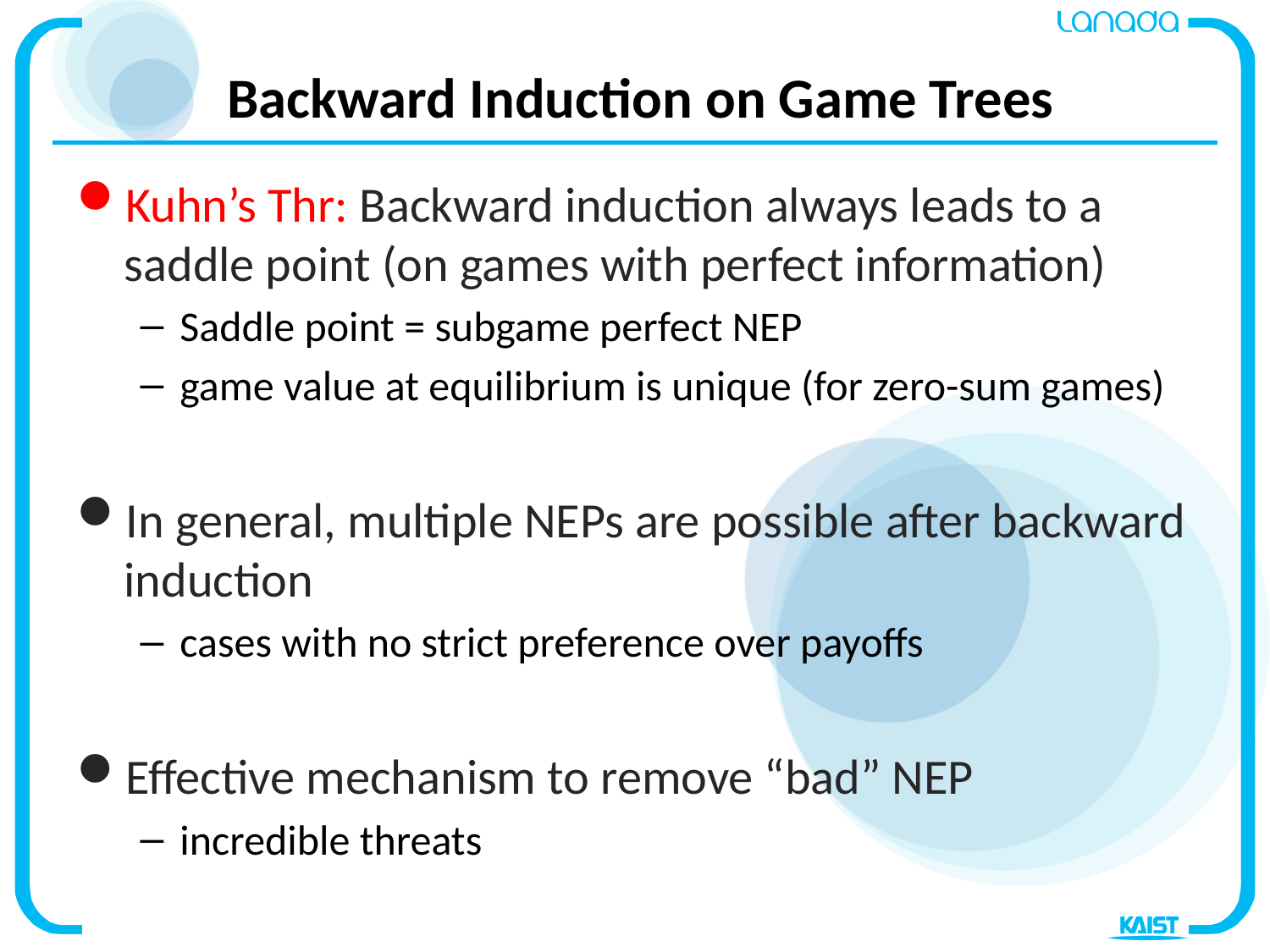

# Backward Induction on Game Trees
Kuhn’s Thr: Backward induction always leads to a saddle point (on games with perfect information)
Saddle point = subgame perfect NEP
game value at equilibrium is unique (for zero-sum games)

In general, multiple NEPs are possible after backward induction
cases with no strict preference over payoffs

Effective mechanism to remove “bad” NEP
incredible threats